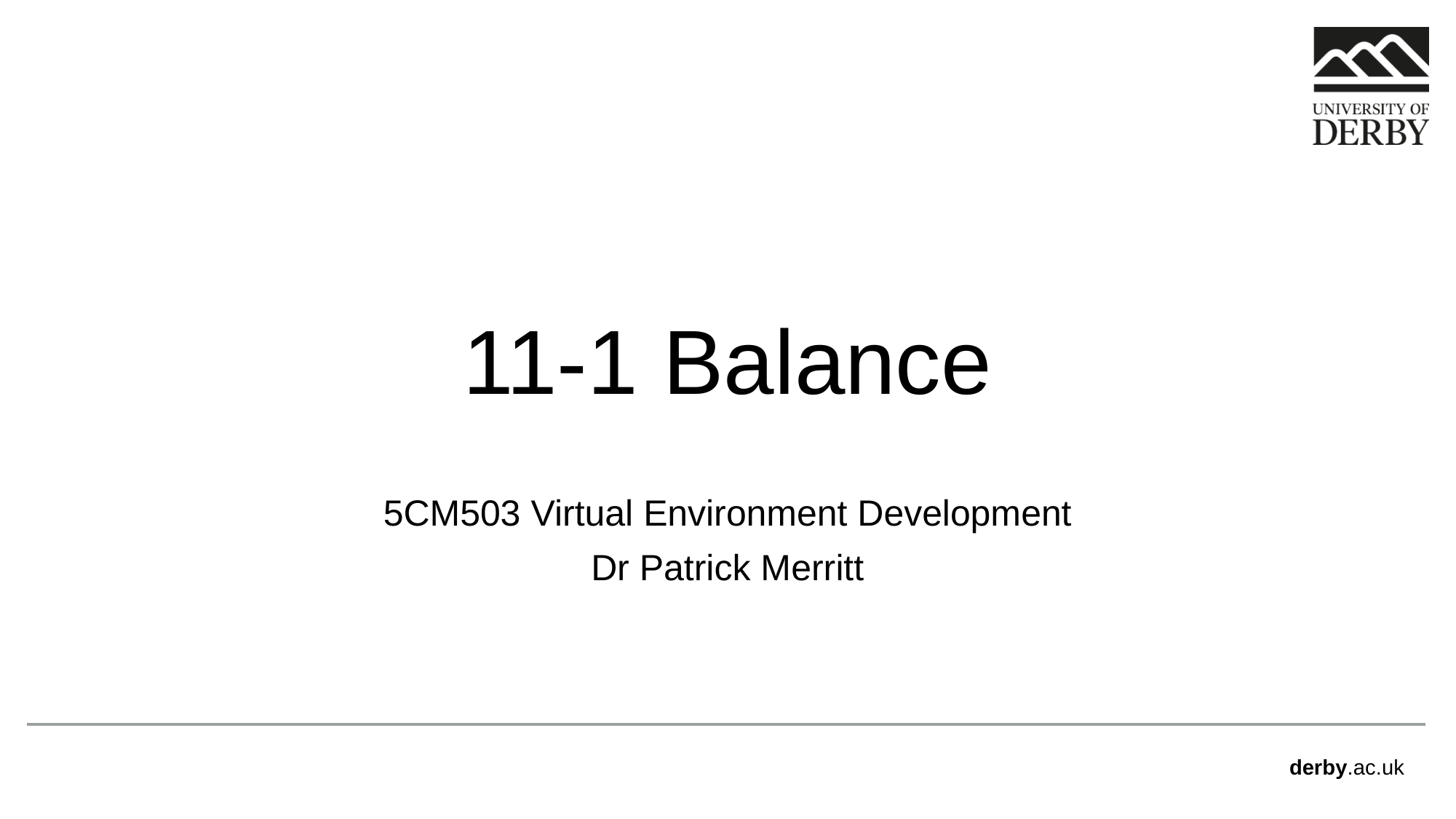

# 11-1 Balance

5CM503 Virtual Environment Development
Dr Patrick Merritt